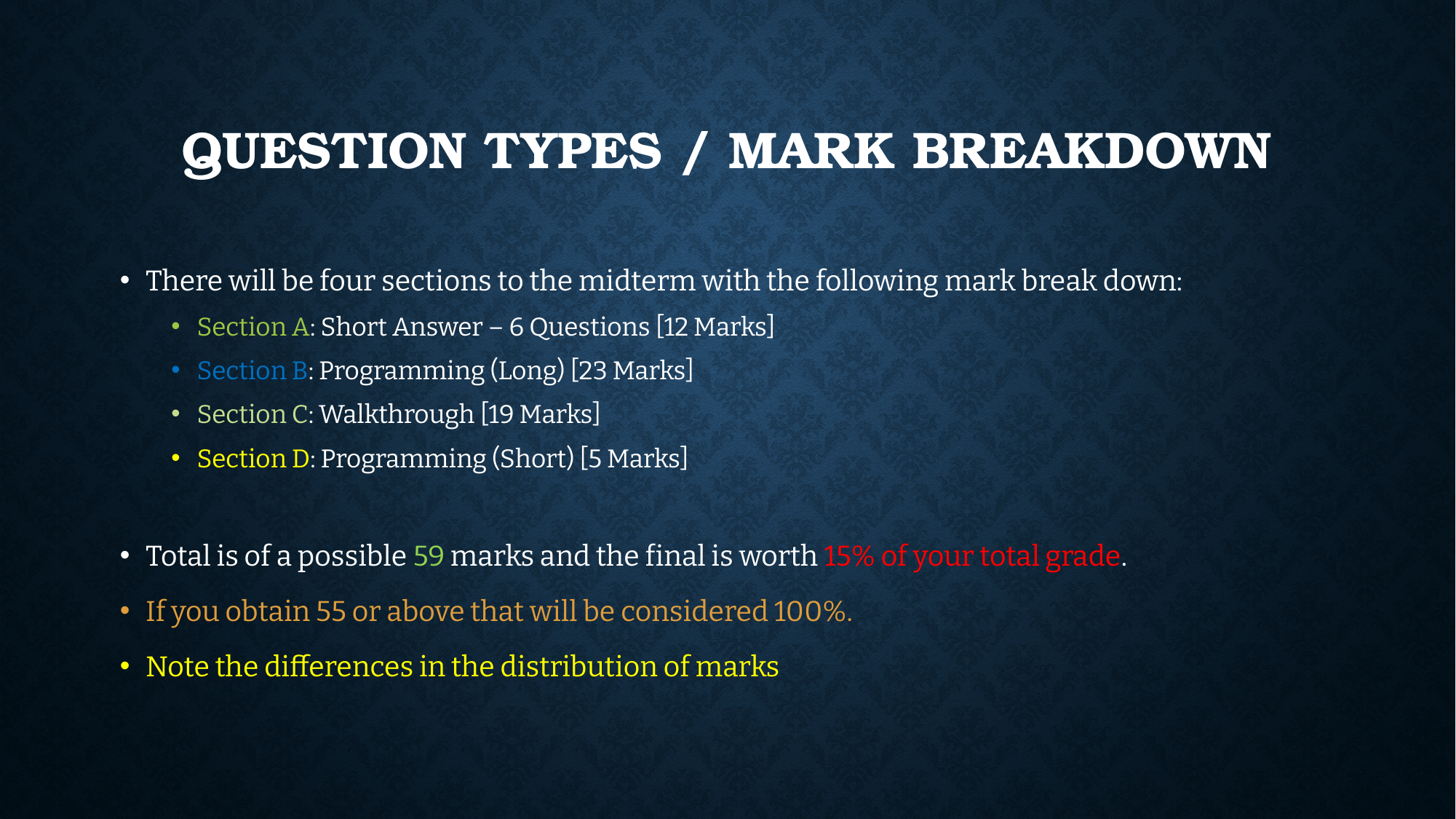

# Question Types / Mark Breakdown
There will be four sections to the midterm with the following mark break down:
Section A: Short Answer – 6 Questions [12 Marks]
Section B: Programming (Long) [23 Marks]
Section C: Walkthrough [19 Marks]
Section D: Programming (Short) [5 Marks]

Total is of a possible 59 marks and the final is worth 15% of your total grade.
If you obtain 55 or above that will be considered 100%.
Note the differences in the distribution of marks